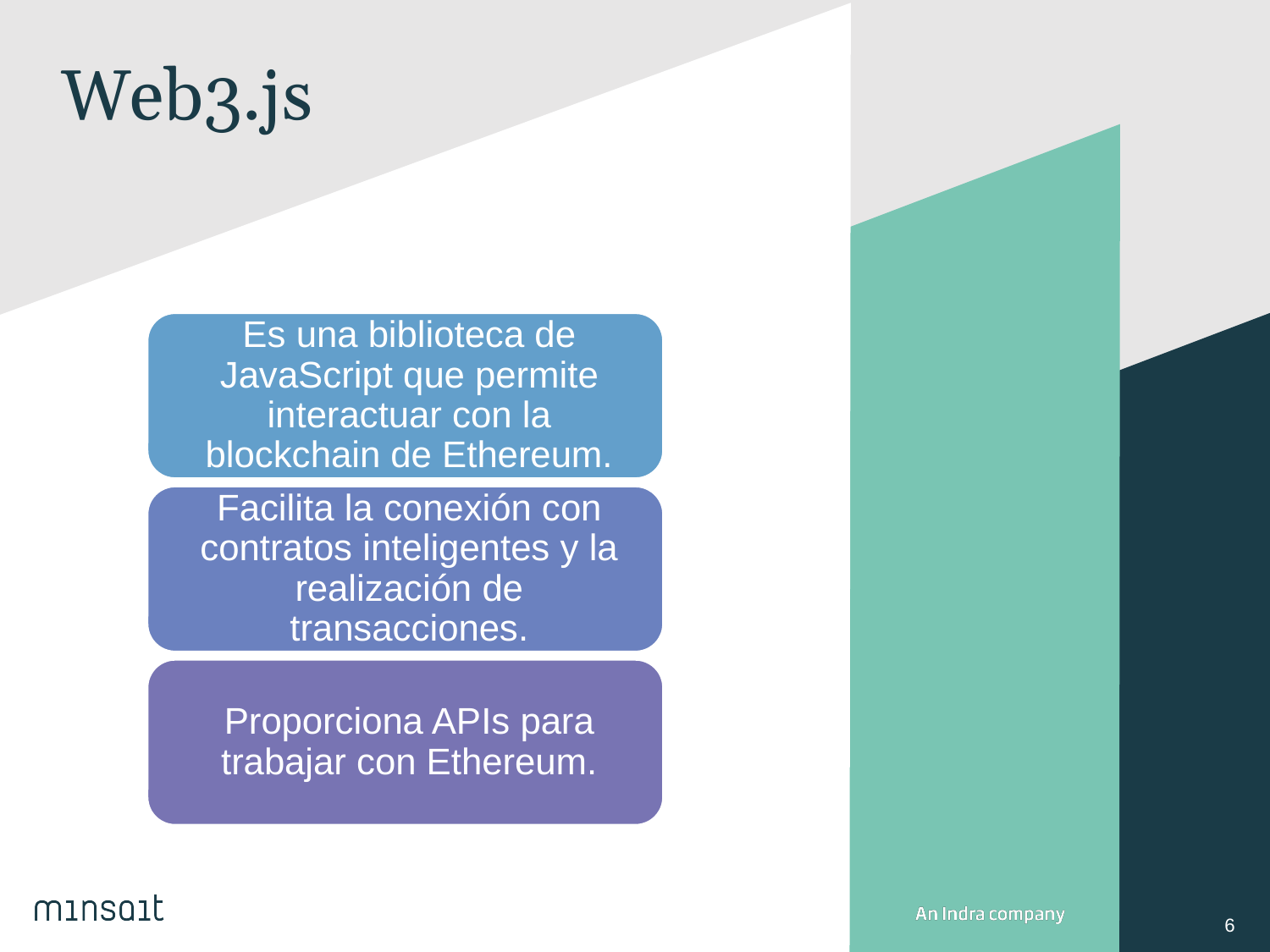

# Web3.js
Es una biblioteca de JavaScript que permite interactuar con la blockchain de Ethereum.
Facilita la conexión con contratos inteligentes y la realización de transacciones.
Proporciona APIs para trabajar con Ethereum.